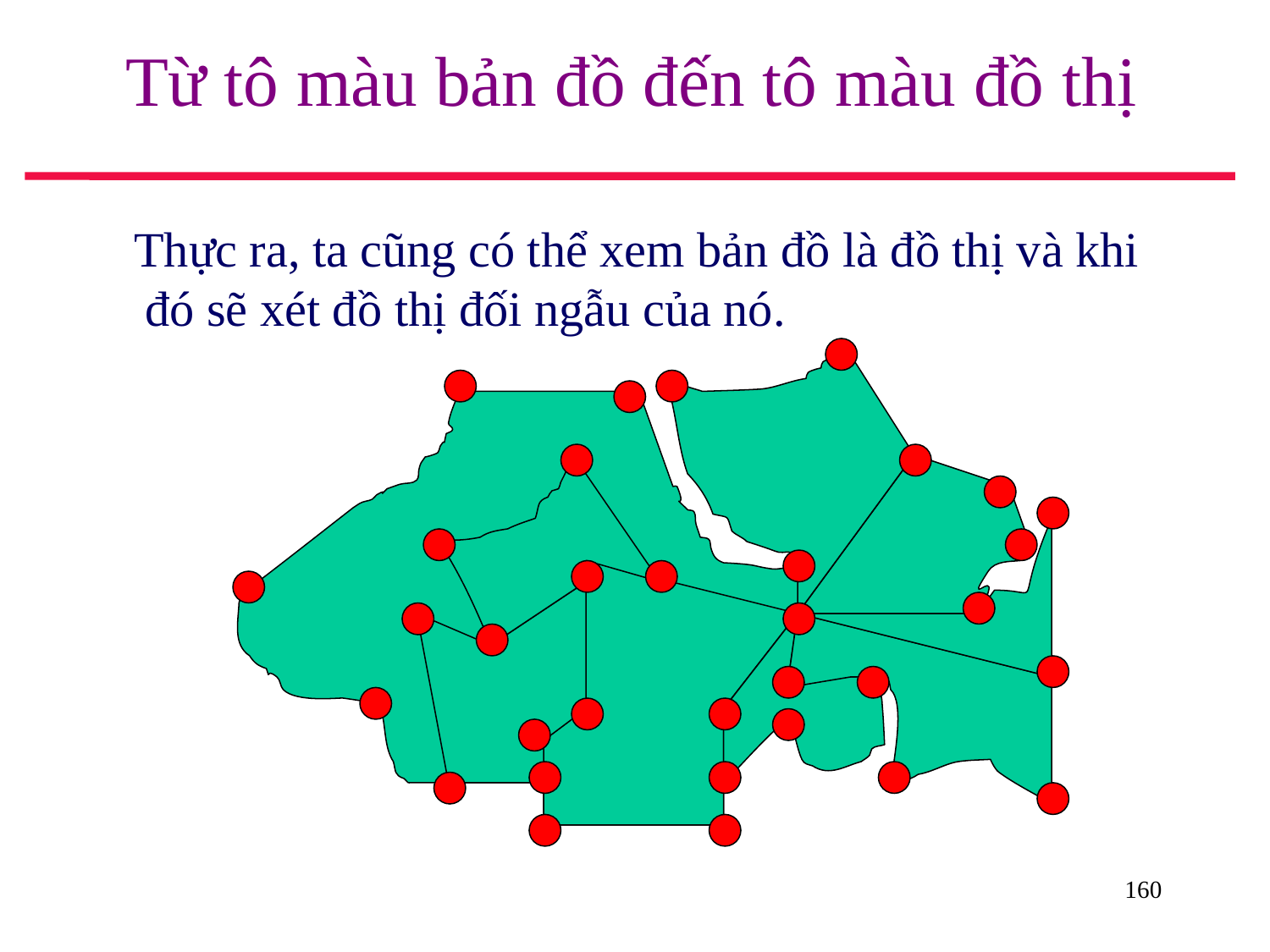

# Từ tô màu bản đồ đến tô màu đồ thị
   Thực ra, ta cũng có thể xem bản đồ là đồ thị và khi đó sẽ xét đồ thị đối ngẫu của nó.

160